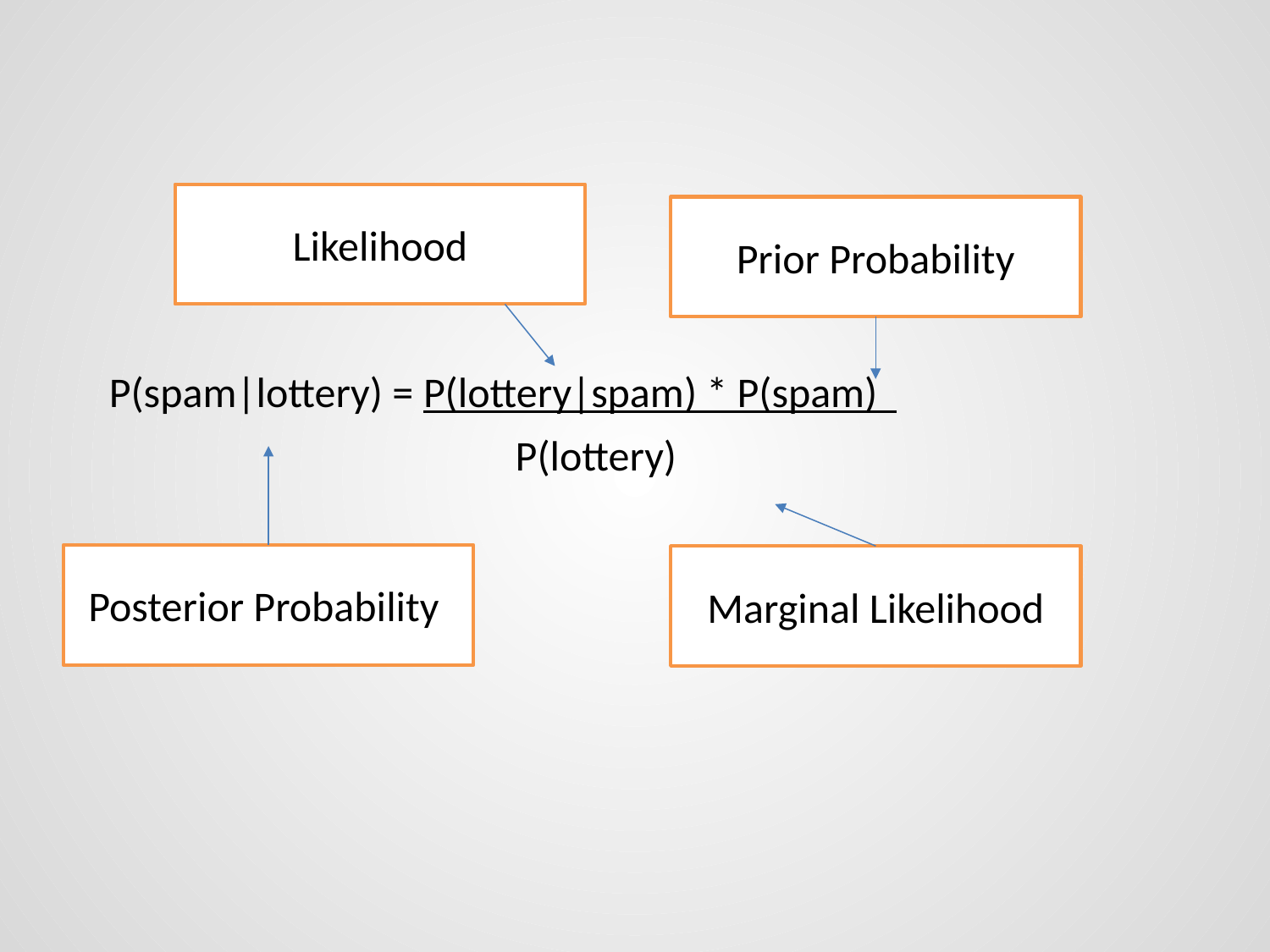

#

  P(spam|lottery) = P(lottery|spam) * P(spam)
                                       P(lottery)

Likelihood
Prior Probability
Posterior Probability
Marginal Likelihood